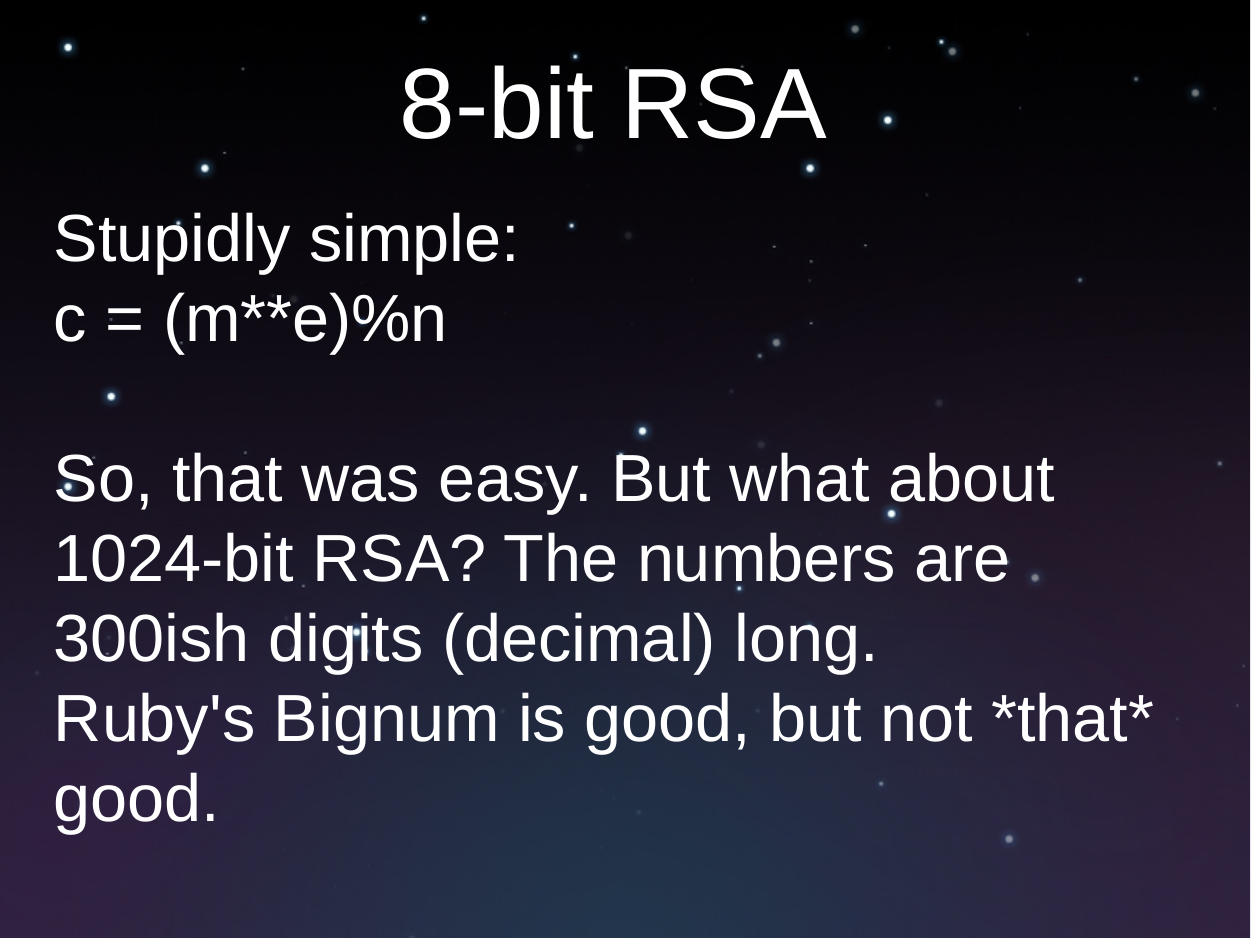

# 8-bit RSA
Stupidly simple:
c = (m**e)%n

So, that was easy. But what about 1024-bit RSA? The numbers are 300ish digits (decimal) long.
Ruby's Bignum is good, but not *that* good.